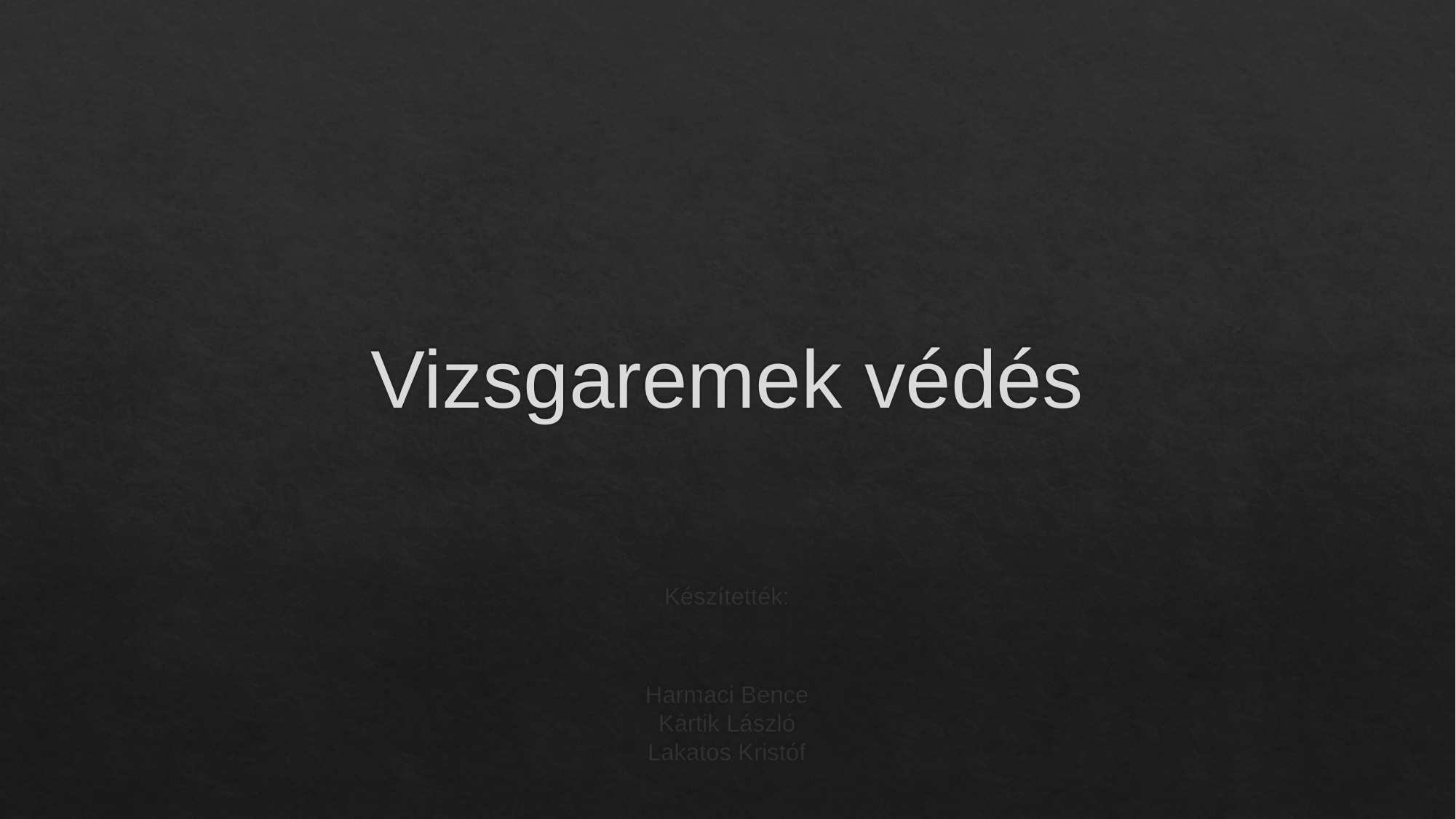

# Vizsgaremek védés
Készítették:
Harmaci Bence
Kártik László
Lakatos Kristóf